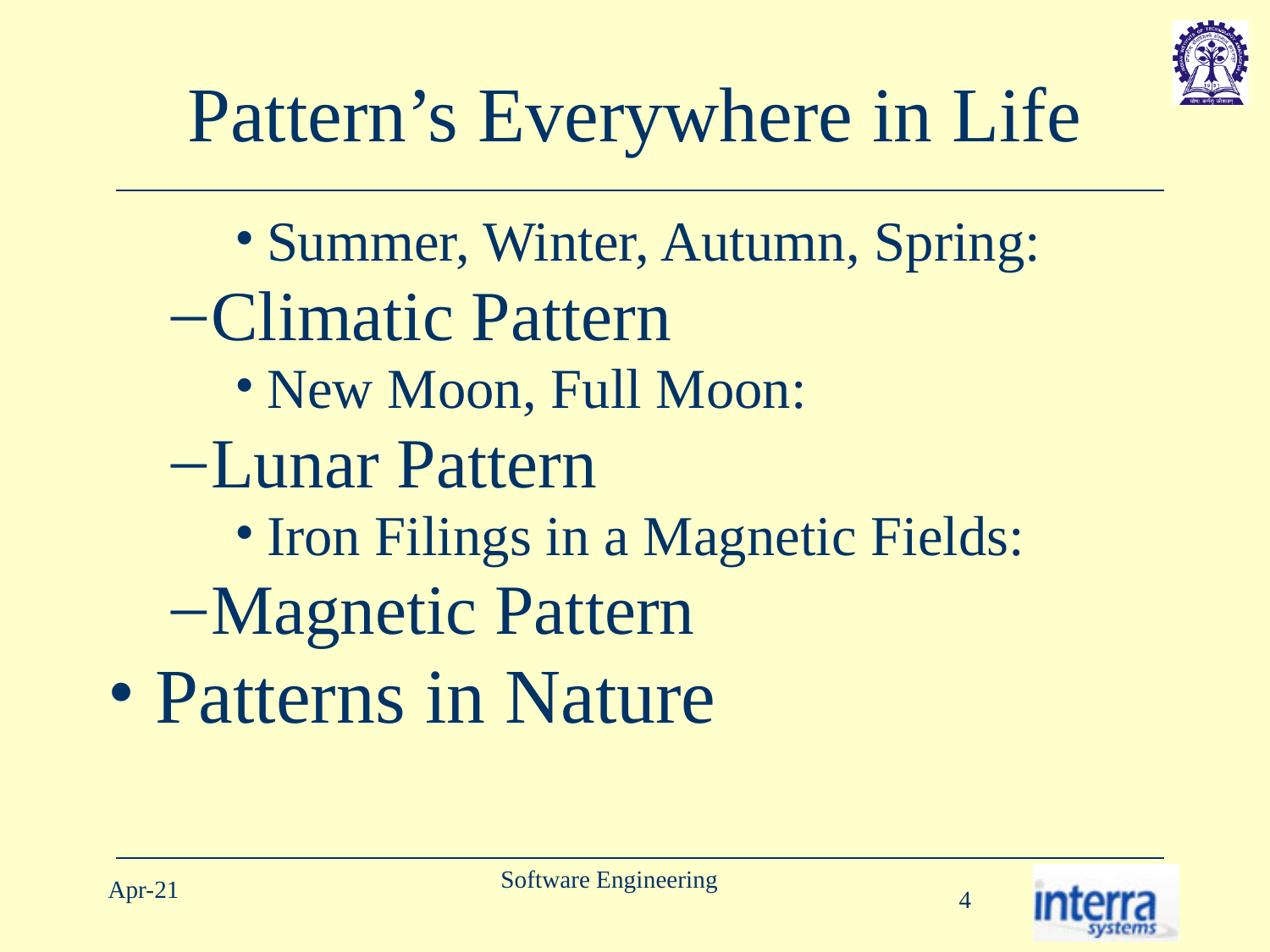

# Pattern’s Everywhere in Life
Summer, Winter, Autumn, Spring:
Climatic Pattern
New Moon, Full Moon:
Lunar Pattern
Iron Filings in a Magnetic Fields:
Magnetic Pattern
Patterns in Nature
Software Engineering
Apr-21